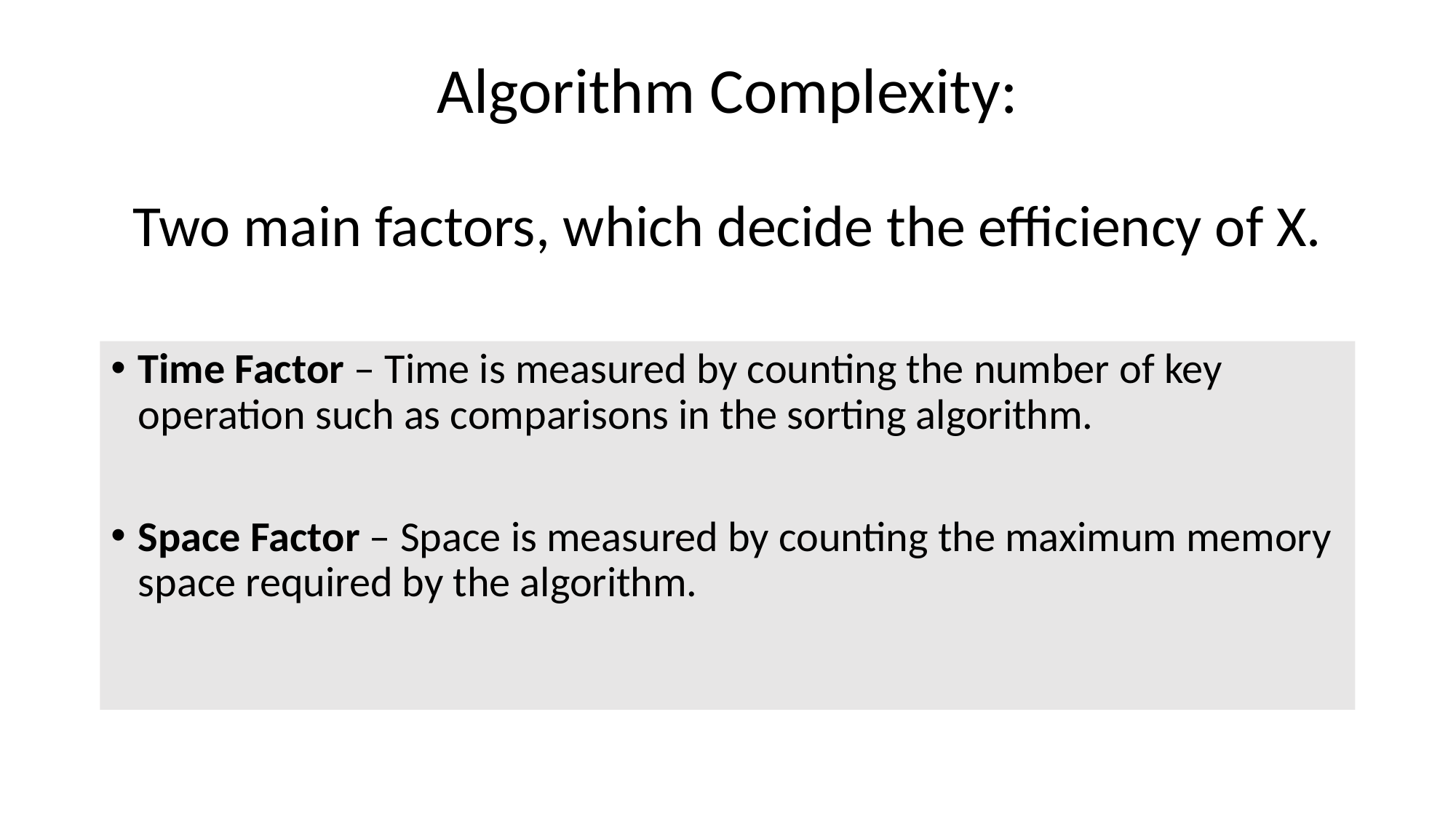

# Algorithm Complexity: Two main factors, which decide the efficiency of X.
Time Factor – Time is measured by counting the number of key operation such as comparisons in the sorting algorithm.

Space Factor – Space is measured by counting the maximum memory space required by the algorithm.